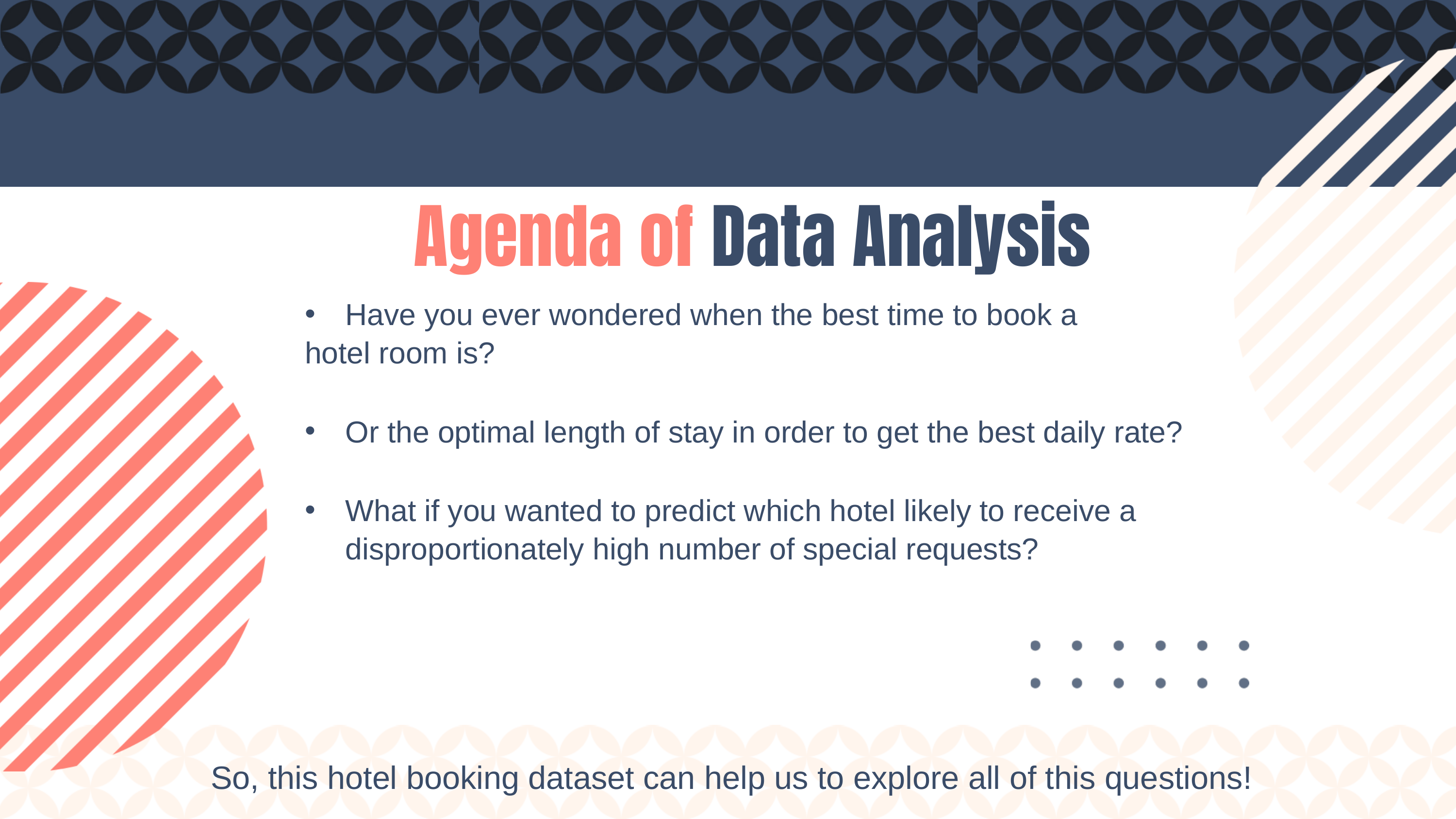

Agenda of Data Analysis

Have you ever wondered when the best time to book a
hotel room is?

Or the optimal length of stay in order to get the best daily rate?

What if you wanted to predict which hotel likely to receive a disproportionately high number of special requests?

So, this hotel booking dataset can help us to explore all of this questions!